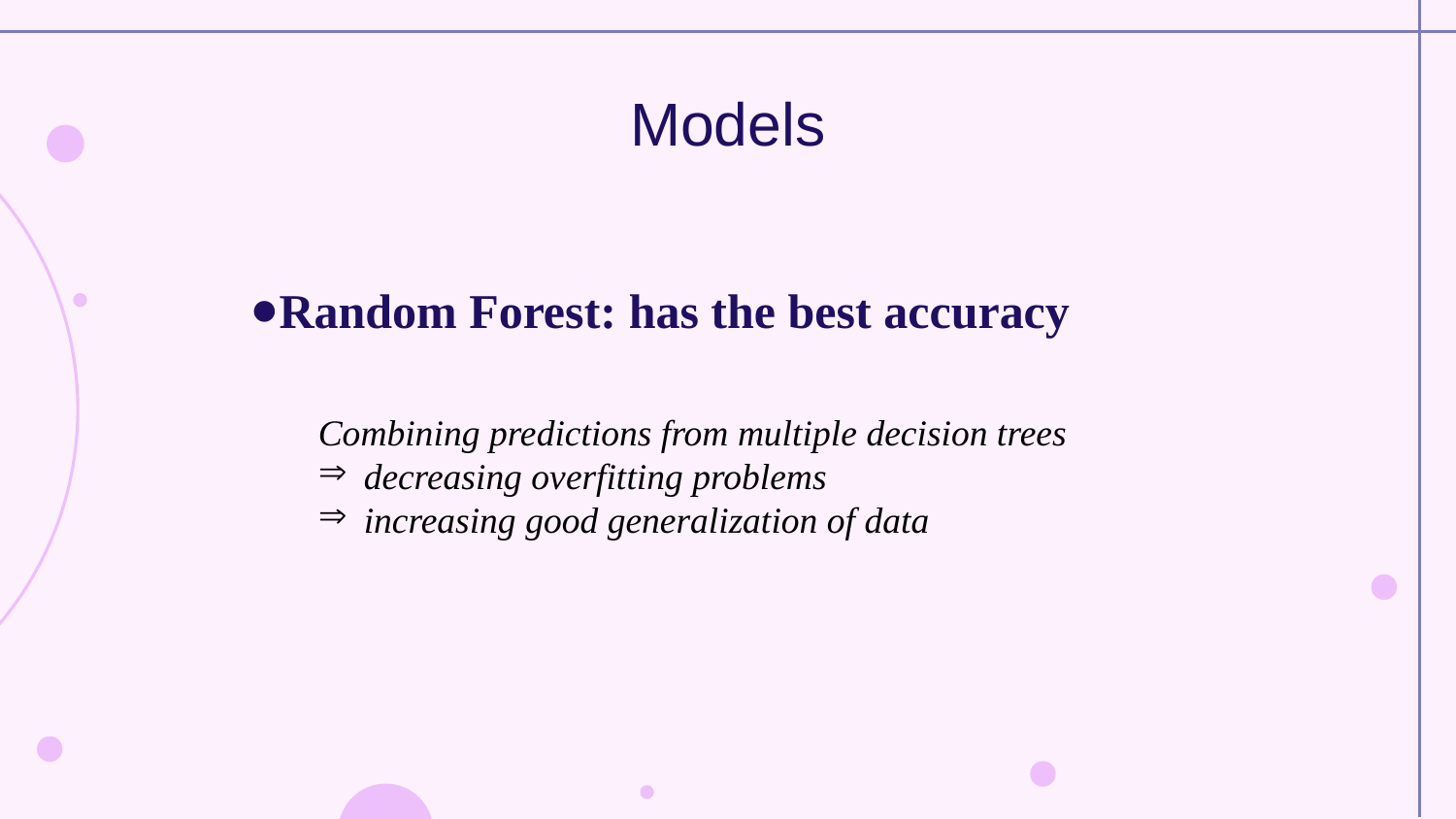

# Models
Random Forest: has the best accuracy

Combining predictions from multiple decision trees
decreasing overfitting problems
increasing good generalization of data